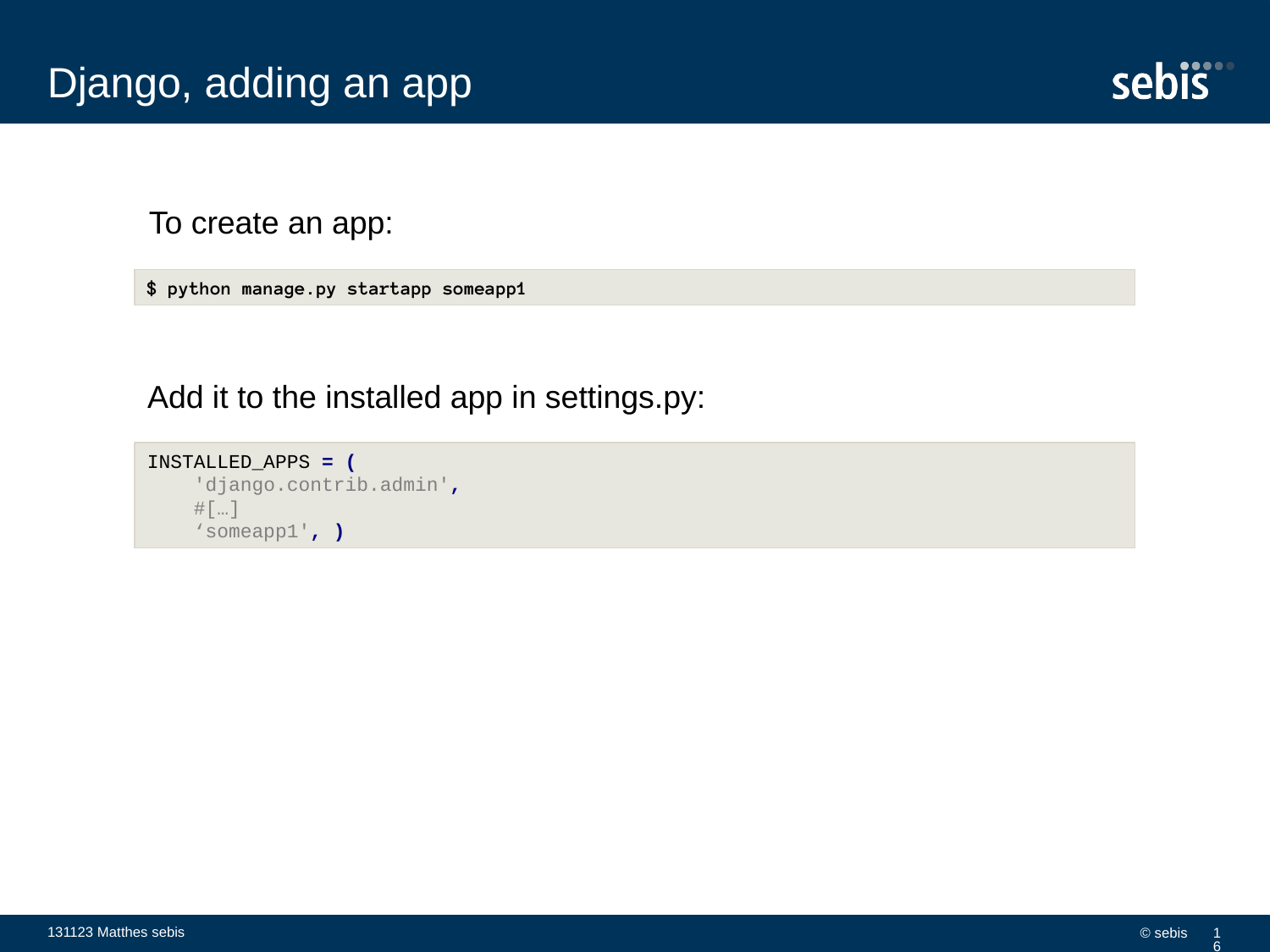

# Django, adding an app
To create an app:
$ python manage.py startapp someapp1
Add it to the installed app in settings.py:
INSTALLED_APPS = (
    'django.contrib.admin',
    #[…]
    ‘someapp1', )
131123 Matthes sebis
© sebis
16